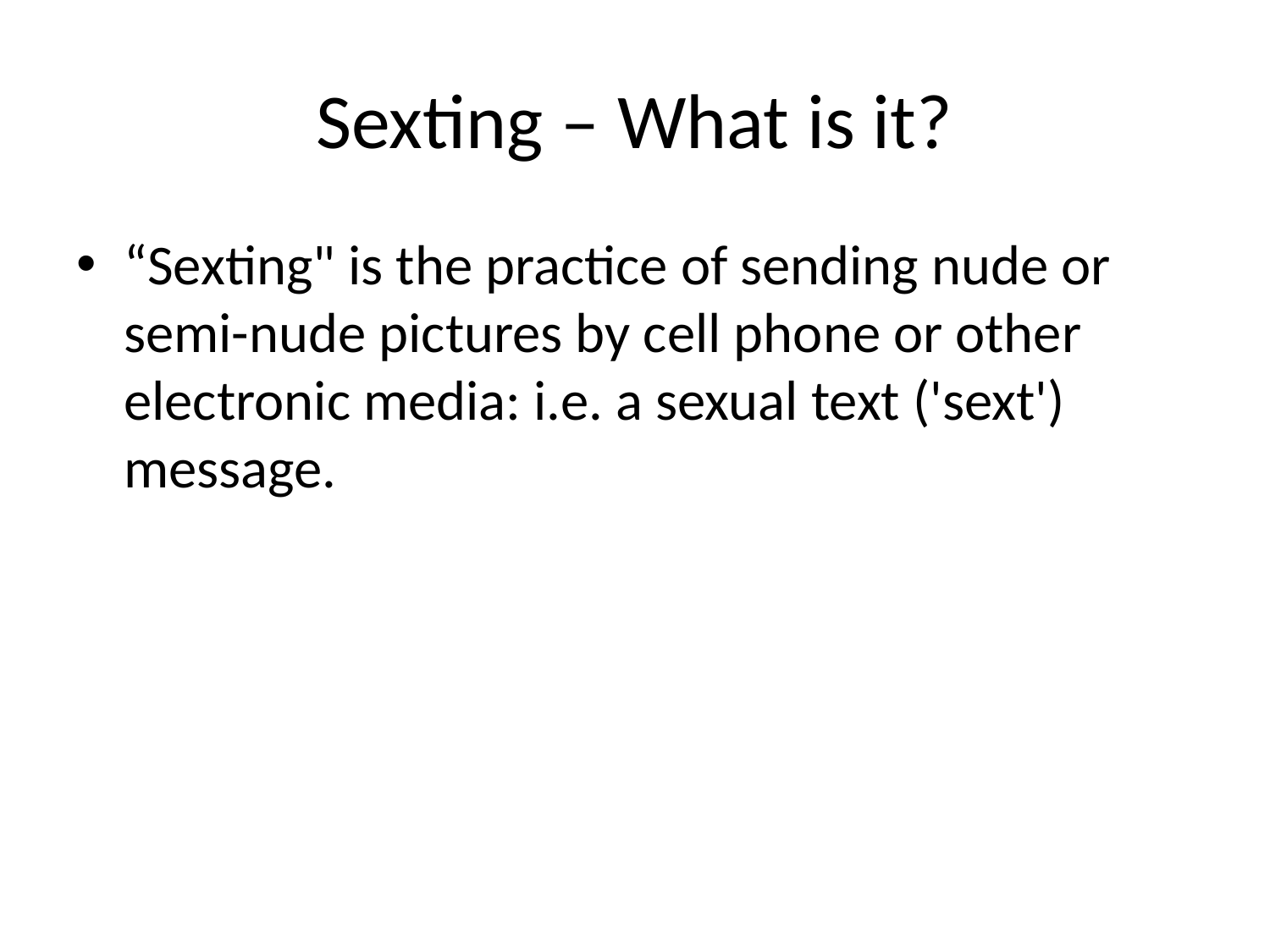

# Sexting – What is it?
“Sexting" is the practice of sending nude or semi-nude pictures by cell phone or other electronic media: i.e. a sexual text ('sext') message.